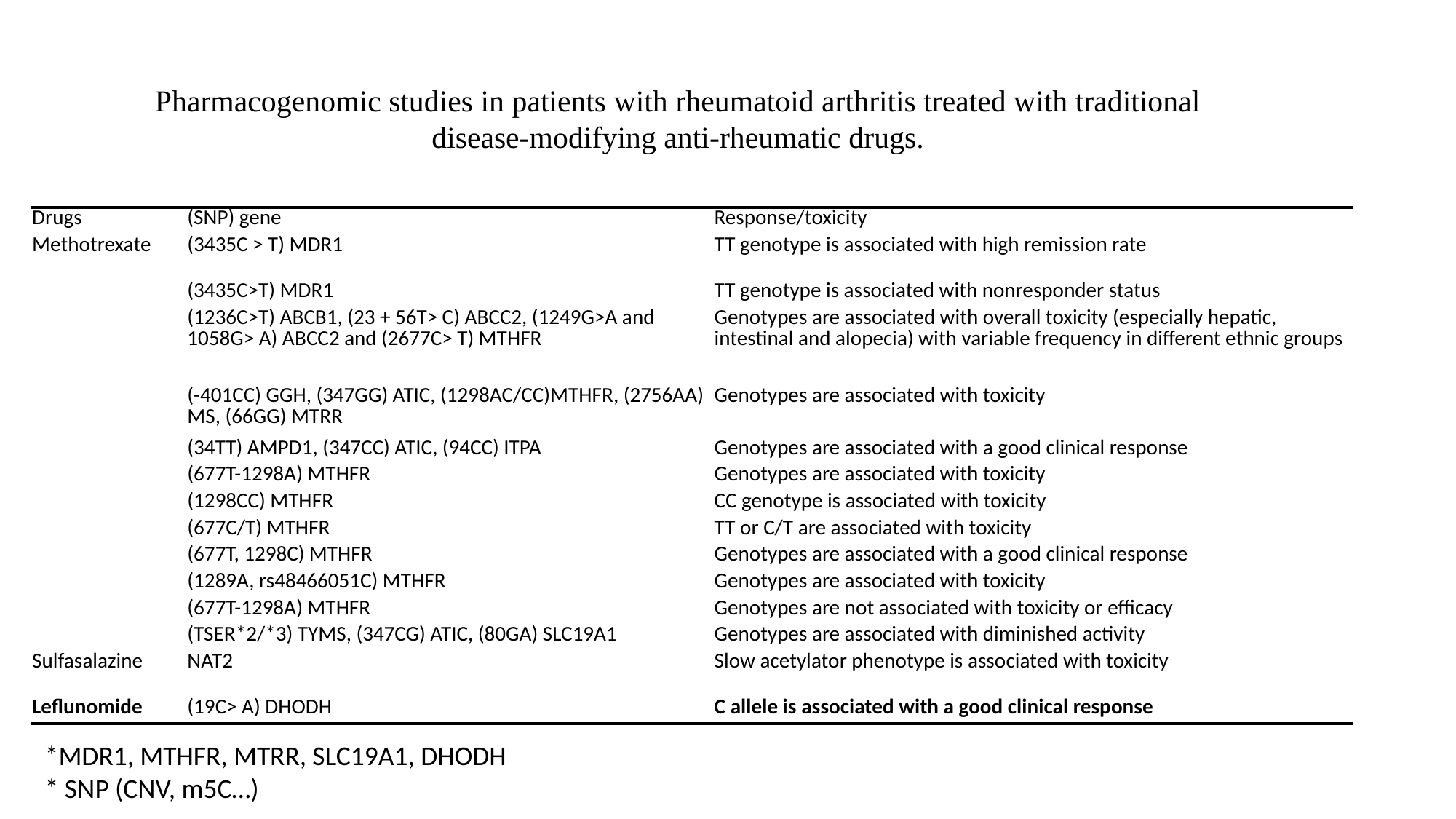

Pharmacogenomic studies in patients with rheumatoid arthritis treated with traditional disease-modifying anti-rheumatic drugs.

| Drugs | (SNP) gene | Response/toxicity |
| --- | --- | --- |
| Methotrexate | (3435C > T) MDR1 | TT genotype is associated with high remission rate |
|  | (3435C>T) MDR1 | TT genotype is associated with nonresponder status |
|  | (1236C>T) ABCB1, (23 + 56T> C) ABCC2, (1249G>A and 1058G> A) ABCC2 and (2677C> T) MTHFR | Genotypes are associated with overall toxicity (especially hepatic, intestinal and alopecia) with variable frequency in different ethnic groups |
|  | (-401CC) GGH, (347GG) ATIC, (1298AC/CC)MTHFR, (2756AA) MS, (66GG) MTRR | Genotypes are associated with toxicity |
|  | (34TT) AMPD1, (347CC) ATIC, (94CC) ITPA | Genotypes are associated with a good clinical response |
|  | (677T-1298A) MTHFR | Genotypes are associated with toxicity |
|  | (1298CC) MTHFR | CC genotype is associated with toxicity |
|  | (677C/T) MTHFR | TT or C/T are associated with toxicity |
|  | (677T, 1298C) MTHFR | Genotypes are associated with a good clinical response |
|  | (1289A, rs48466051C) MTHFR | Genotypes are associated with toxicity |
|  | (677T-1298A) MTHFR | Genotypes are not associated with toxicity or efficacy |
|  | (TSER\*2/\*3) TYMS, (347CG) ATIC, (80GA) SLC19A1 | Genotypes are associated with diminished activity |
| Sulfasalazine | NAT2 | Slow acetylator phenotype is associated with toxicity |
| Leflunomide | (19C> A) DHODH | C allele is associated with a good clinical response |
*MDR1, MTHFR, MTRR, SLC19A1, DHODH
* SNP (CNV, m5C…)